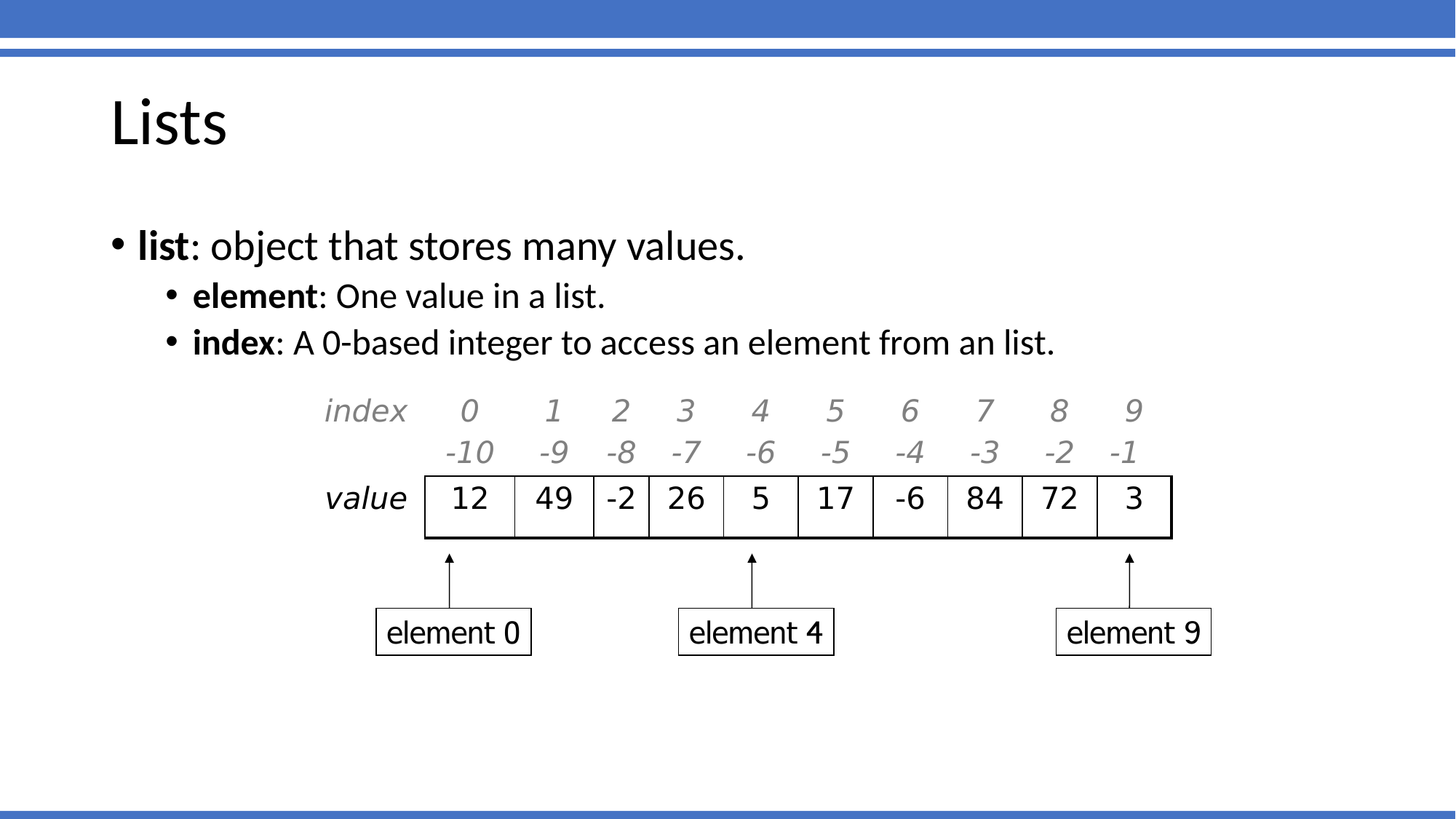

Lists
list: object that stores many values.
element: One value in a list.
index: A 0-based integer to access an element from an list.
| index | 0 -10 | 1 -9 | 2 -8 | 3 -7 | 4 -6 | 5 -5 | 6 -4 | 7 -3 | 8 -2 | 9 -1 |
| --- | --- | --- | --- | --- | --- | --- | --- | --- | --- | --- |
| value | 12 | 49 | -2 | 26 | 5 | 17 | -6 | 84 | 72 | 3 |

element 0

element 4

element 9